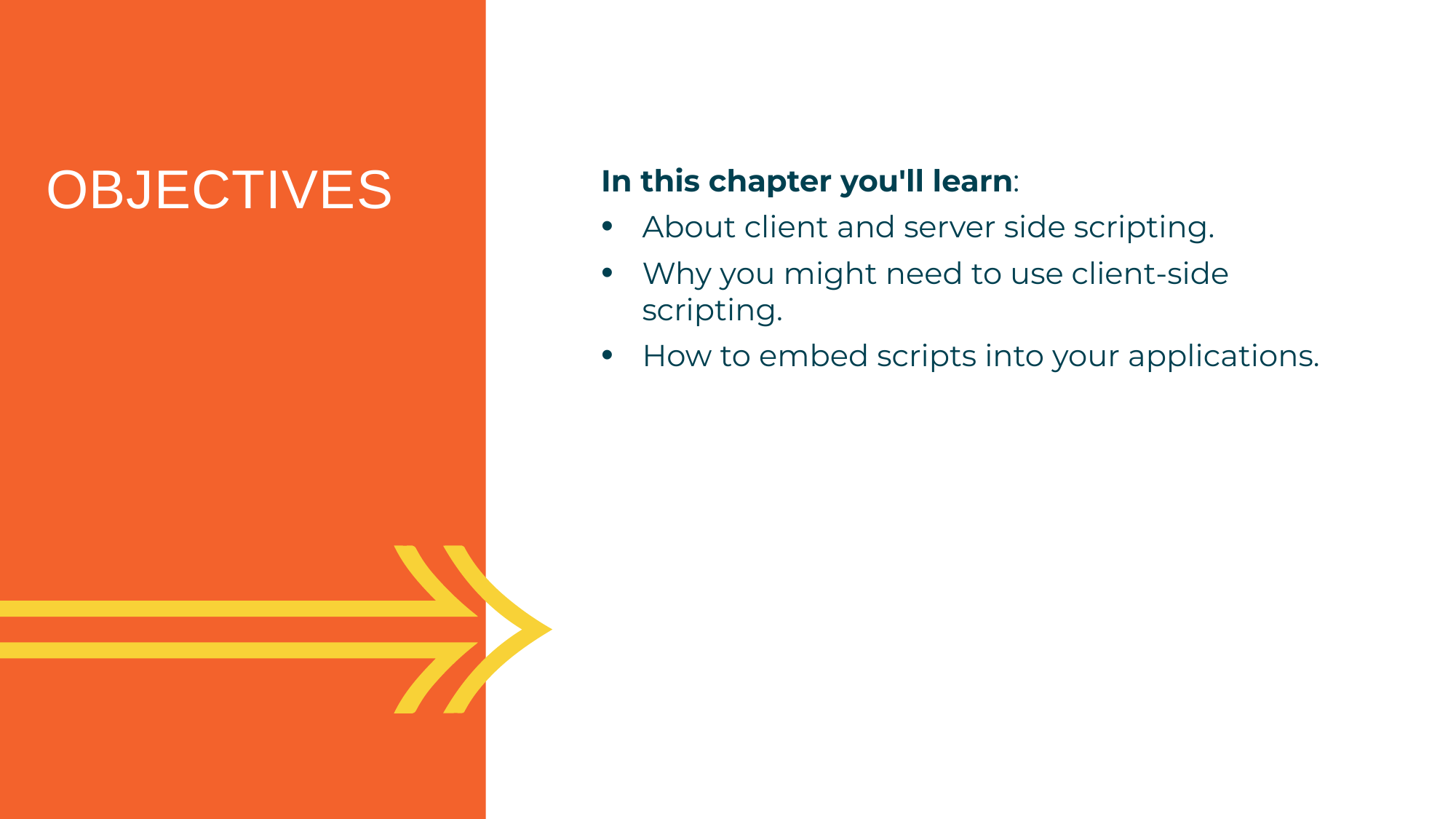

Objectives
In this chapter you'll learn:
About client and server side scripting.
Why you might need to use client-side scripting.
How to embed scripts into your applications.